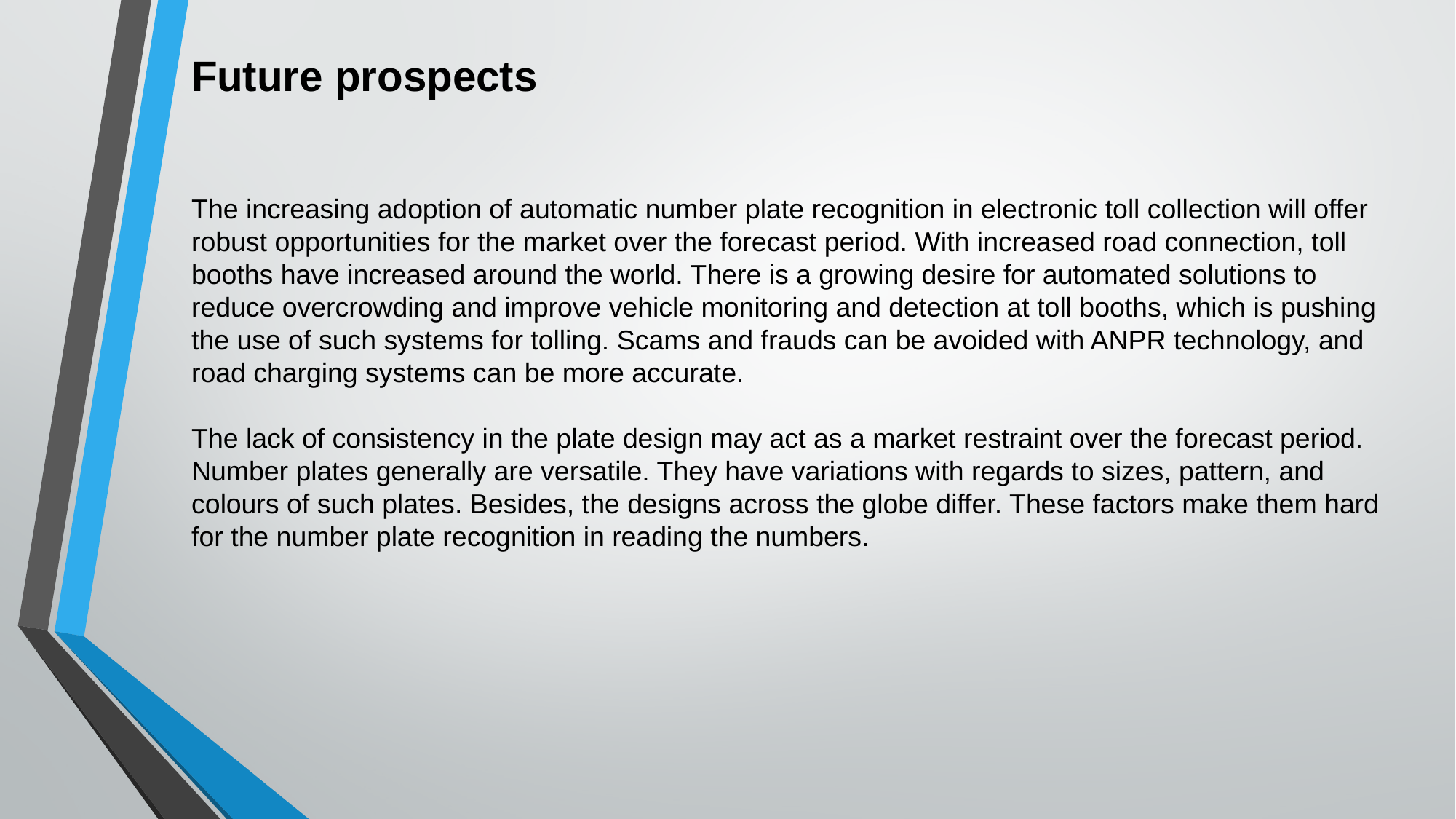

Future prospects
The increasing adoption of automatic number plate recognition in electronic toll collection will offer robust opportunities for the market over the forecast period. With increased road connection, toll booths have increased around the world. There is a growing desire for automated solutions to reduce overcrowding and improve vehicle monitoring and detection at toll booths, which is pushing the use of such systems for tolling. Scams and frauds can be avoided with ANPR technology, and road charging systems can be more accurate.

The lack of consistency in the plate design may act as a market restraint over the forecast period. Number plates generally are versatile. They have variations with regards to sizes, pattern, and colours of such plates. Besides, the designs across the globe differ. These factors make them hard for the number plate recognition in reading the numbers.